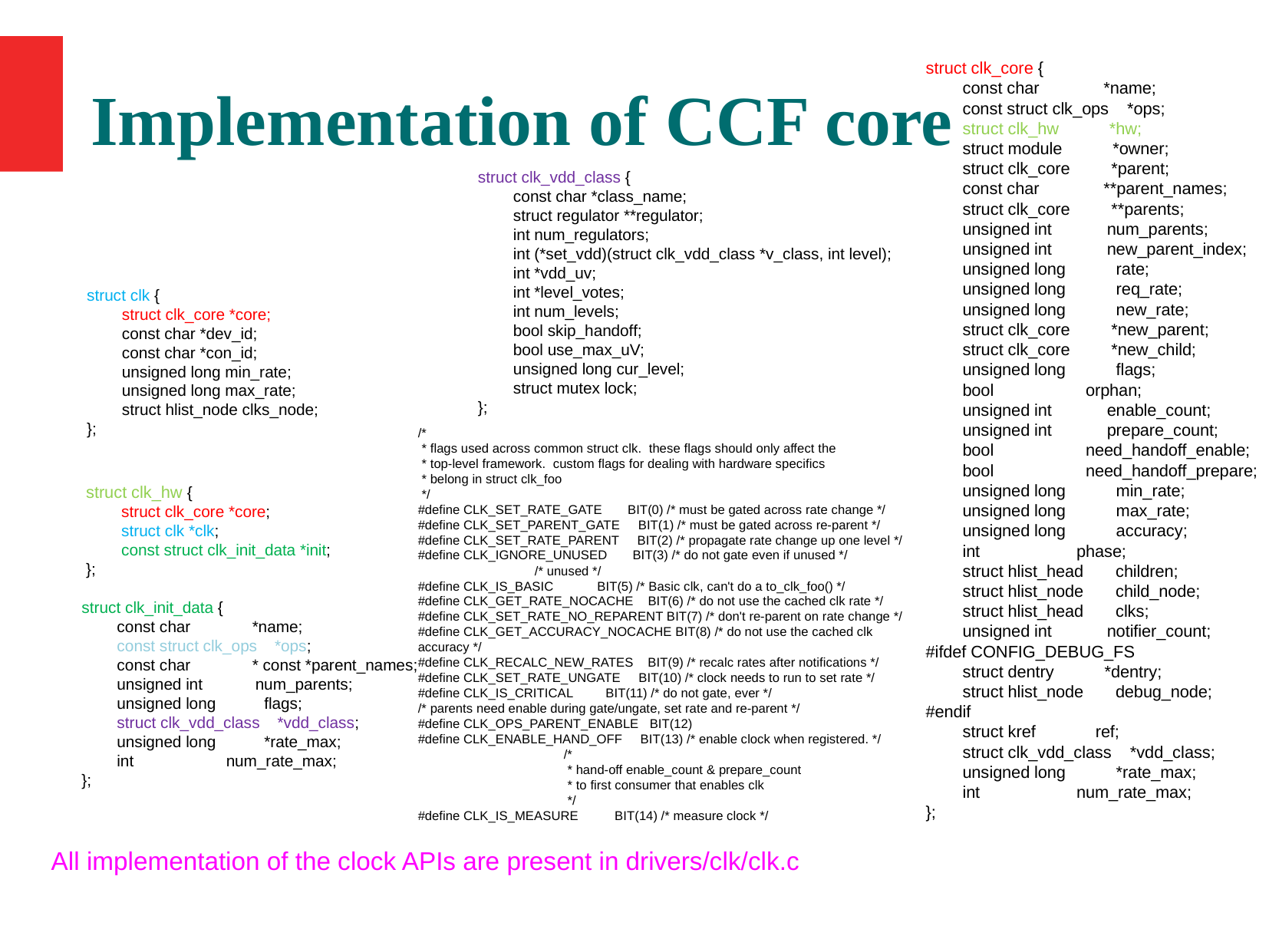

Implementation of CCF core
struct clk_core {
        const char              *name;
        const struct clk_ops    *ops;
        struct clk_hw           *hw;
        struct module           *owner;
        struct clk_core         *parent;
        const char              **parent_names;
        struct clk_core         **parents;
        unsigned int            num_parents;
        unsigned int            new_parent_index;
        unsigned long           rate;
        unsigned long           req_rate;
        unsigned long           new_rate;
        struct clk_core         *new_parent;
        struct clk_core         *new_child;
        unsigned long           flags;
        bool                    orphan;
        unsigned int            enable_count;
        unsigned int            prepare_count;
        bool                    need_handoff_enable;
        bool                    need_handoff_prepare;
        unsigned long           min_rate;
        unsigned long           max_rate;
        unsigned long           accuracy;
        int                     phase;
        struct hlist_head       children;
        struct hlist_node       child_node;
        struct hlist_head       clks;
        unsigned int            notifier_count;
#ifdef CONFIG_DEBUG_FS
        struct dentry           *dentry;
        struct hlist_node       debug_node;
#endif
        struct kref             ref;
        struct clk_vdd_class    *vdd_class;
        unsigned long           *rate_max;
        int                     num_rate_max;
};

struct clk_vdd_class {
        const char *class_name;
        struct regulator **regulator;
        int num_regulators;
        int (*set_vdd)(struct clk_vdd_class *v_class, int level);
        int *vdd_uv;
        int *level_votes;
        int num_levels;
        bool skip_handoff;
        bool use_max_uV;
        unsigned long cur_level;
        struct mutex lock;
};

struct clk {
        struct clk_core *core;
        const char *dev_id;
        const char *con_id;
        unsigned long min_rate;
        unsigned long max_rate;
        struct hlist_node clks_node;
};

struct clk_hw {
        struct clk_core *core;
        struct clk *clk;
        const struct clk_init_data *init;
};

struct clk_init_data {
        const char              *name;
        const struct clk_ops    *ops;
        const char              * const *parent_names;
        unsigned int            num_parents;
        unsigned long           flags;
        struct clk_vdd_class    *vdd_class;
        unsigned long           *rate_max;
        int                     num_rate_max;
};

/*
 * flags used across common struct clk.  these flags should only affect the
 * top-level framework.  custom flags for dealing with hardware specifics
 * belong in struct clk_foo
 */
#define CLK_SET_RATE_GATE       BIT(0) /* must be gated across rate change */
#define CLK_SET_PARENT_GATE     BIT(1) /* must be gated across re-parent */
#define CLK_SET_RATE_PARENT     BIT(2) /* propagate rate change up one level */
#define CLK_IGNORE_UNUSED       BIT(3) /* do not gate even if unused */
                                /* unused */
#define CLK_IS_BASIC            BIT(5) /* Basic clk, can't do a to_clk_foo() */
#define CLK_GET_RATE_NOCACHE    BIT(6) /* do not use the cached clk rate */
#define CLK_SET_RATE_NO_REPARENT BIT(7) /* don't re-parent on rate change */
#define CLK_GET_ACCURACY_NOCACHE BIT(8) /* do not use the cached clk accuracy */
#define CLK_RECALC_NEW_RATES    BIT(9) /* recalc rates after notifications */
#define CLK_SET_RATE_UNGATE     BIT(10) /* clock needs to run to set rate */
#define CLK_IS_CRITICAL         BIT(11) /* do not gate, ever */
/* parents need enable during gate/ungate, set rate and re-parent */
#define CLK_OPS_PARENT_ENABLE   BIT(12)
#define CLK_ENABLE_HAND_OFF     BIT(13) /* enable clock when registered. */
                                        /*
                                         * hand-off enable_count & prepare_count
                                         * to first consumer that enables clk
                                         */
#define CLK_IS_MEASURE          BIT(14) /* measure clock */

All implementation of the clock APIs are present in drivers/clk/clk.c